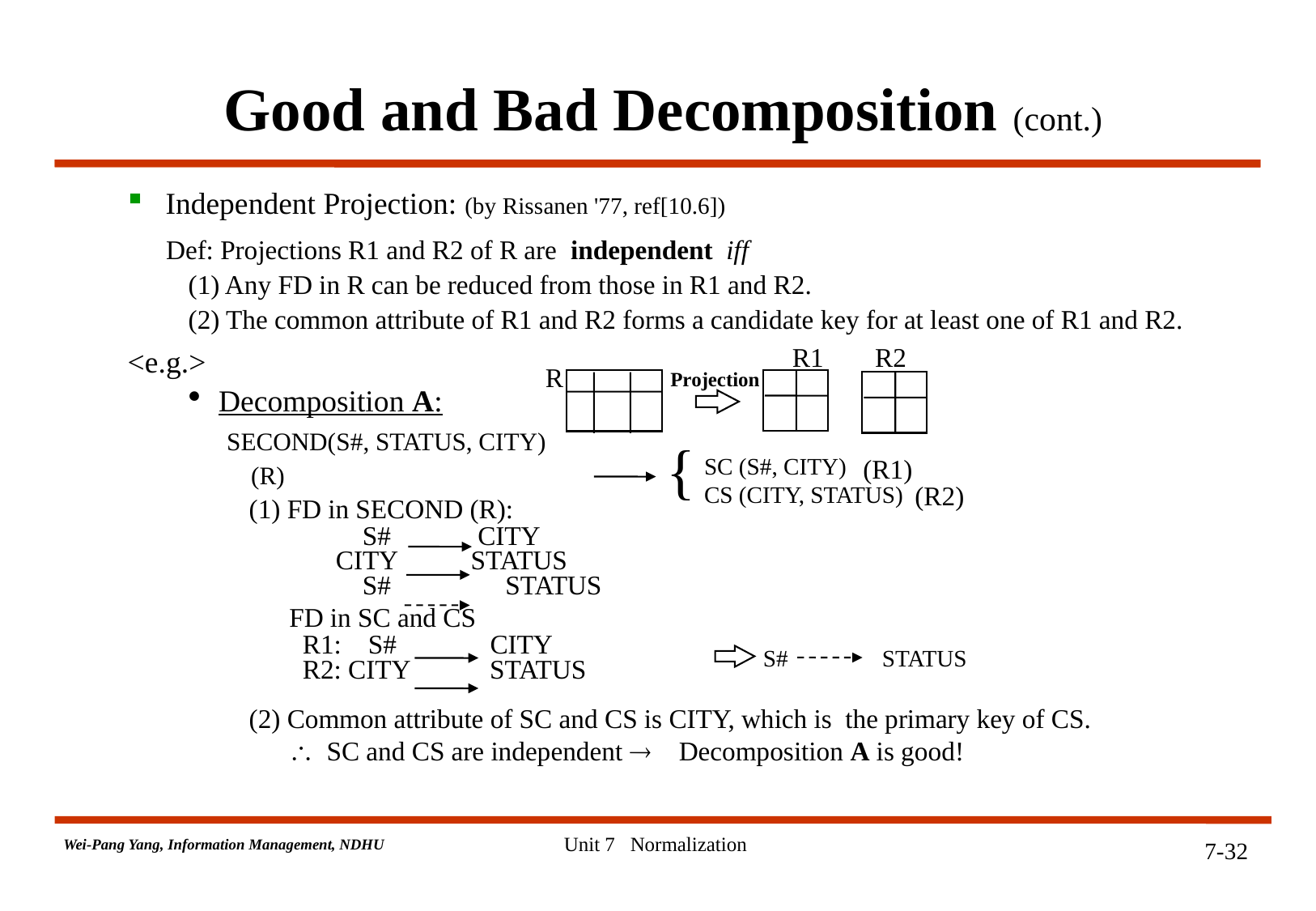

# Good and Bad Decomposition (cont.)
Independent Projection: (by Rissanen '77, ref[10.6])
     Def: Projections R1 and R2 of R are  independent  iff
(1) Any FD in R can be reduced from those in R1 and R2.
(2) The common attribute of R1 and R2 forms a candidate key for at least one of R1 and R2.
<e.g.>
Decomposition A:
     SECOND(S#, STATUS, CITY)
          (R)
(1) FD in SECOND (R):
                 S#             CITY
             CITY           STATUS
                 S#             STATUS
      FD in SC and CS
        R1:    S#              CITY
        R2: CITY            STATUS

(2) Common attribute of SC and CS is CITY, which is  the primary key of CS.
   ∴ SC and CS are independent →  Decomposition A is good!

  Projection
R1
R2
R

{
(R1)
SC (S#, CITY)
CS (CITY, STATUS)

(R2)

     S#                STATUS

Unit 7   Normalization
7-32